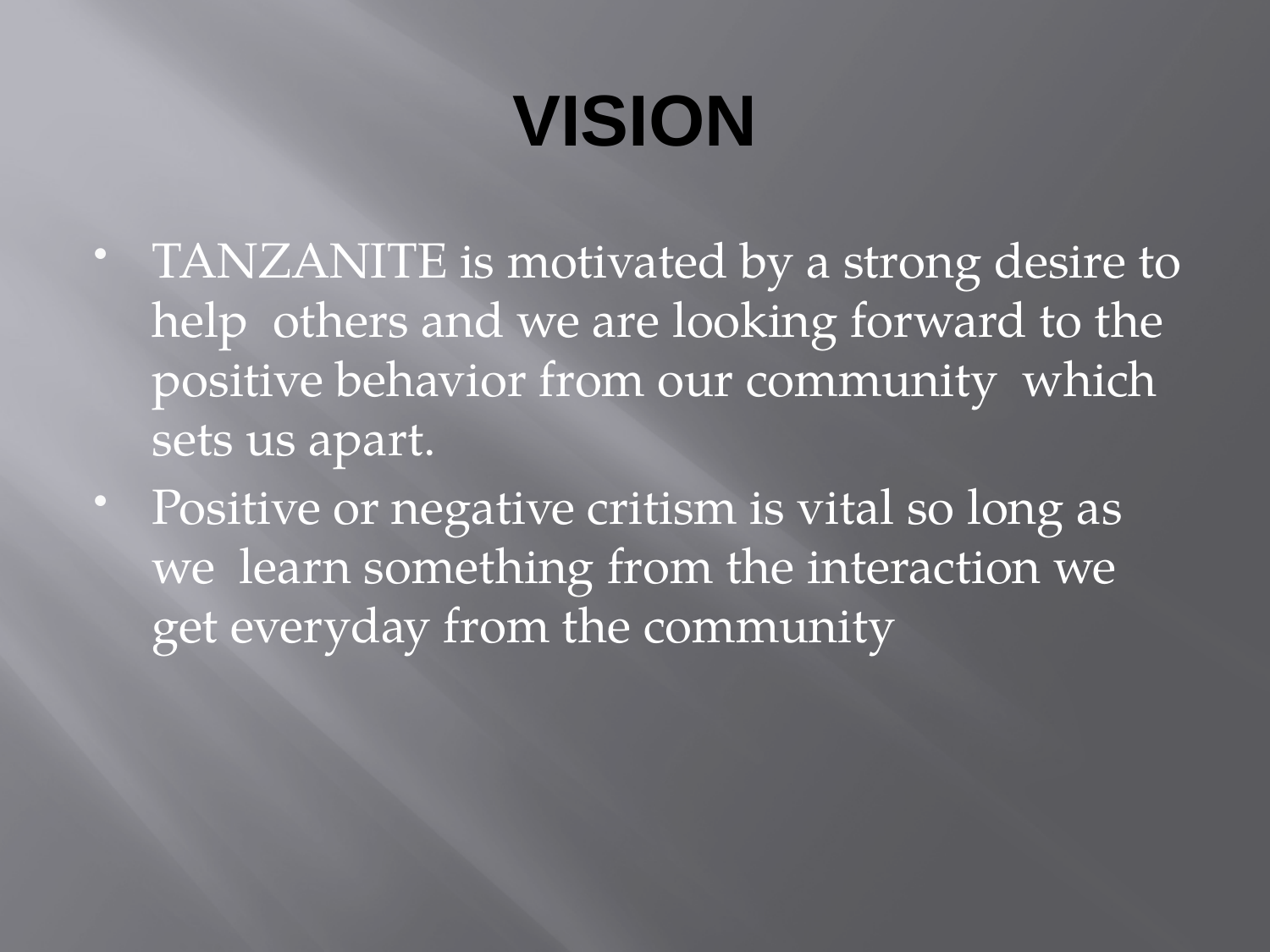

# VISION
TANZANITE is motivated by a strong desire to help  others and we are looking forward to the positive behavior from our community  which sets us apart.
Positive or negative critism is vital so long as we  learn something from the interaction we get everyday from the community